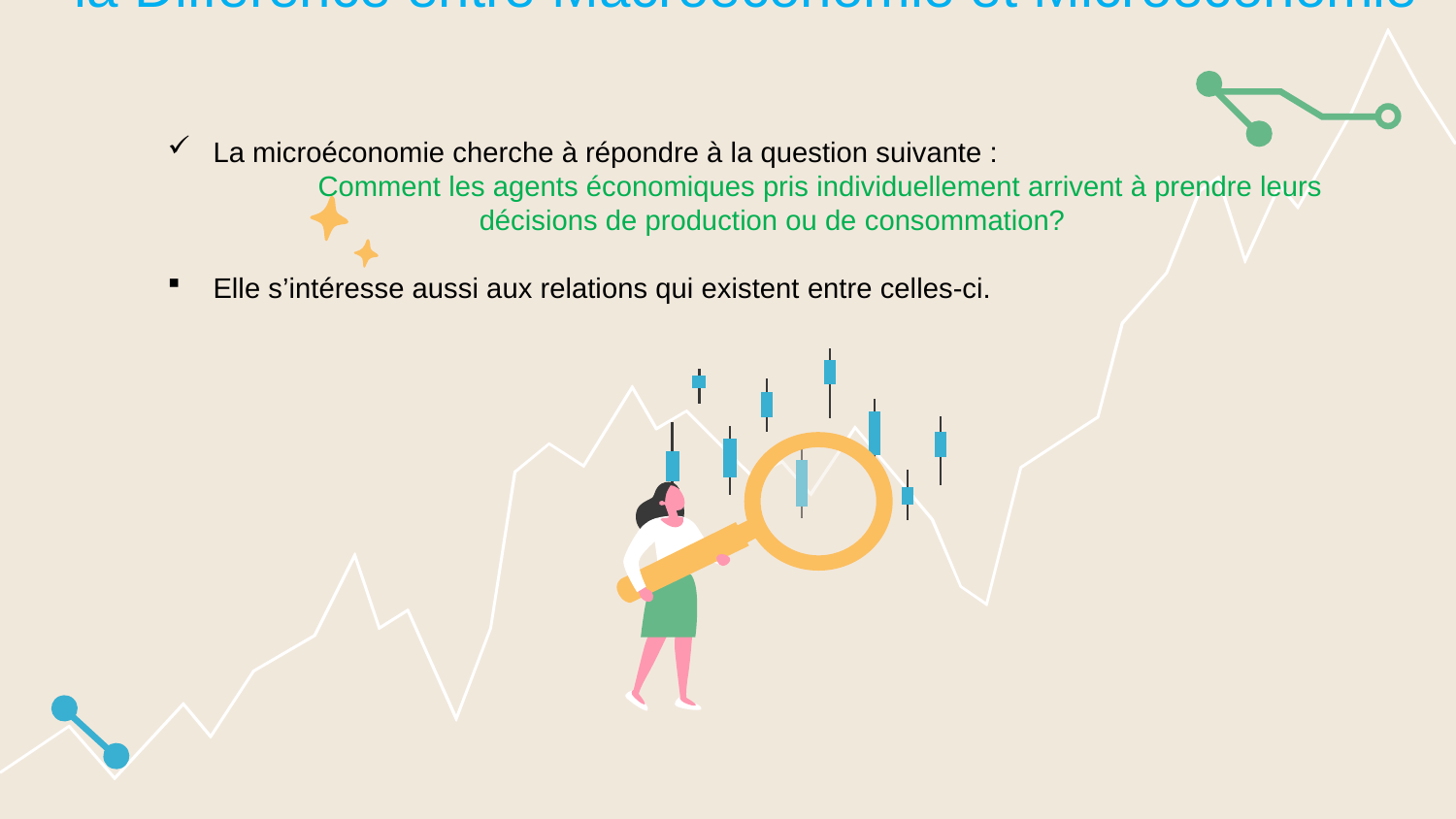

# la Différence entre Macroéconomie et Microéconomie
La microéconomie cherche à répondre à la question suivante :
            Comment les agents économiques pris individuellement arrivent à prendre leurs décisions de production ou de consommation?

Elle s’intéresse aussi aux relations qui existent entre celles-ci.